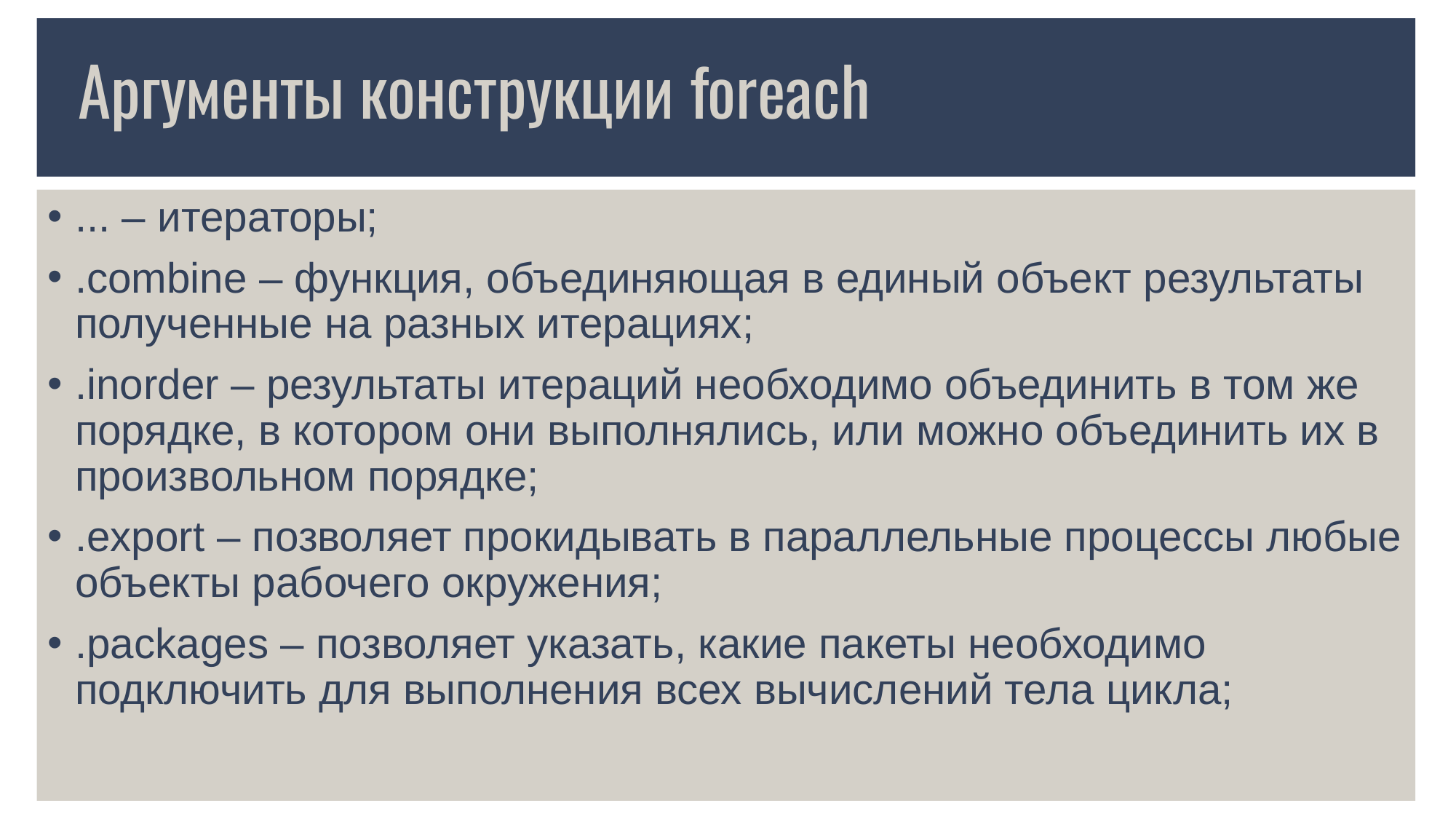

# Аргументы конструкции foreach
... – итераторы;
.combine – функция, объединяющая в единый объект результаты полученные на разных итерациях;
.inorder – результаты итераций необходимо объединить в том же порядке, в котором они выполнялись, или можно объединить их в произвольном порядке;
.export – позволяет прокидывать в параллельные процессы любые объекты рабочего окружения;
.packages – позволяет указать, какие пакеты необходимо подключить для выполнения всех вычислений тела цикла;